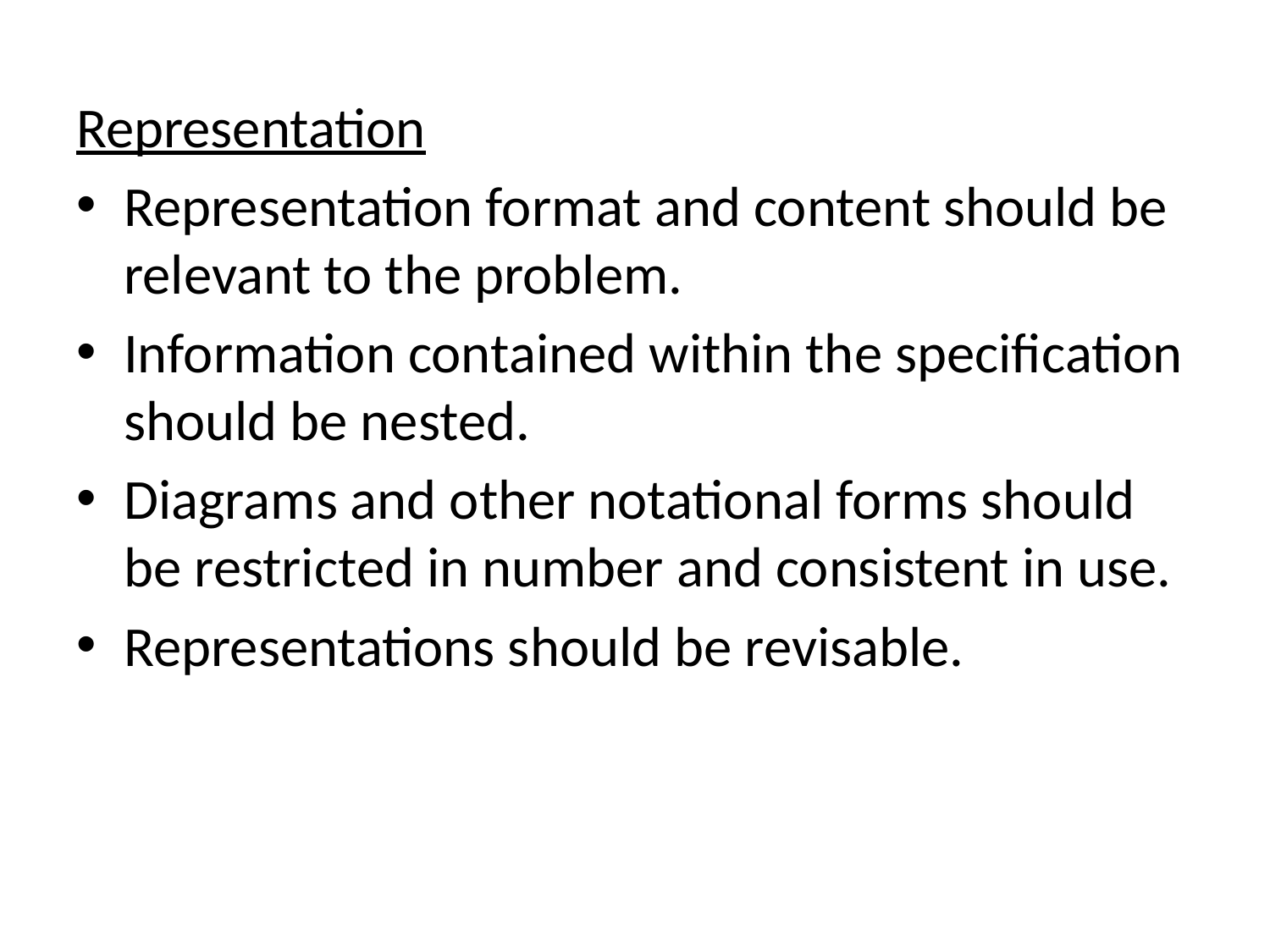

#
Representation
Representation format and content should be relevant to the problem.
Information contained within the specification should be nested.
Diagrams and other notational forms should be restricted in number and consistent in use.
Representations should be revisable.